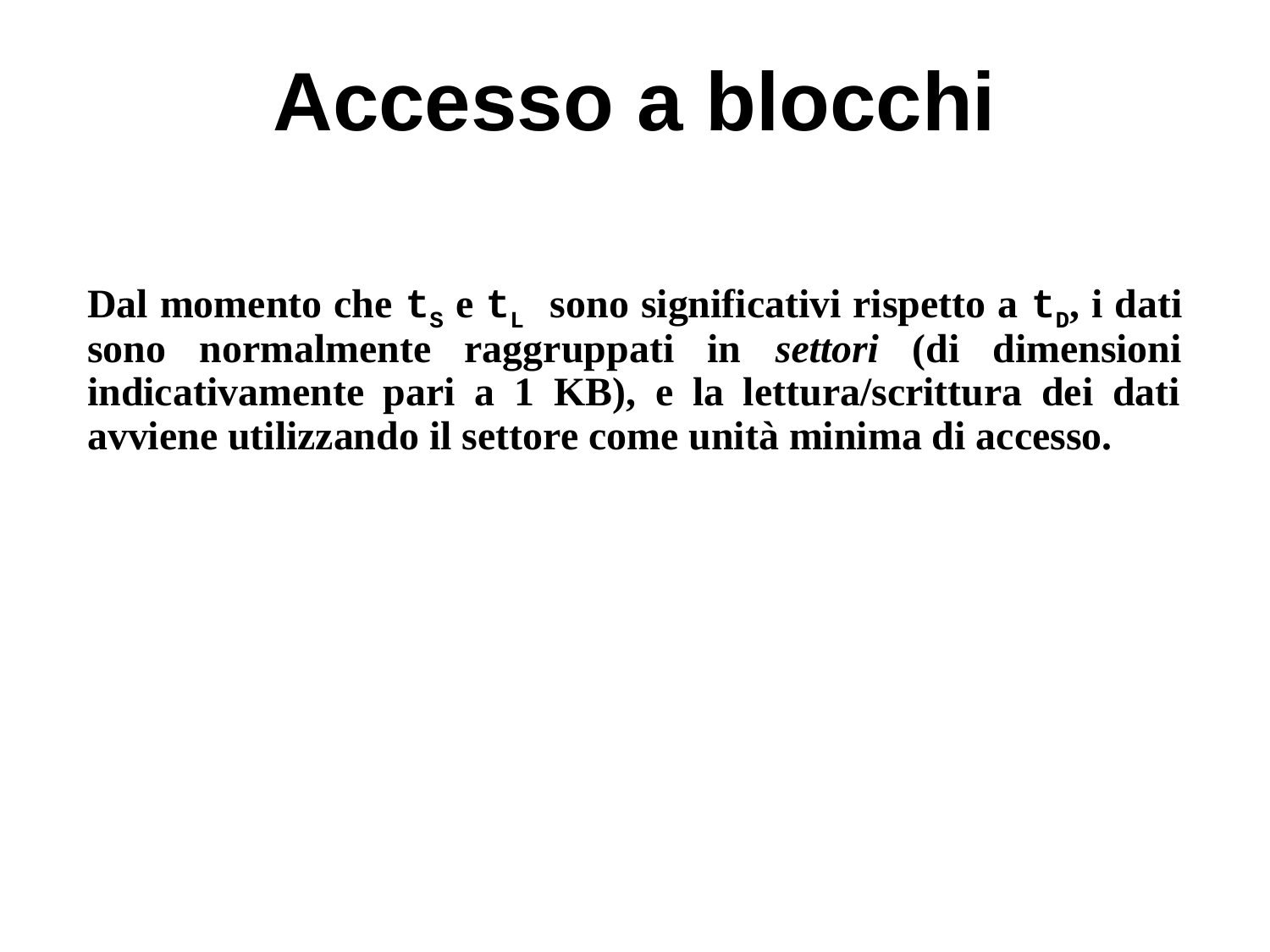

# Accesso a blocchi
Dal momento che tS e tL sono significativi rispetto a tD, i dati sono normalmente raggruppati in settori (di dimensioni indicativamente pari a 1 KB), e la lettura/scrittura dei dati avviene utilizzando il settore come unità minima di accesso.